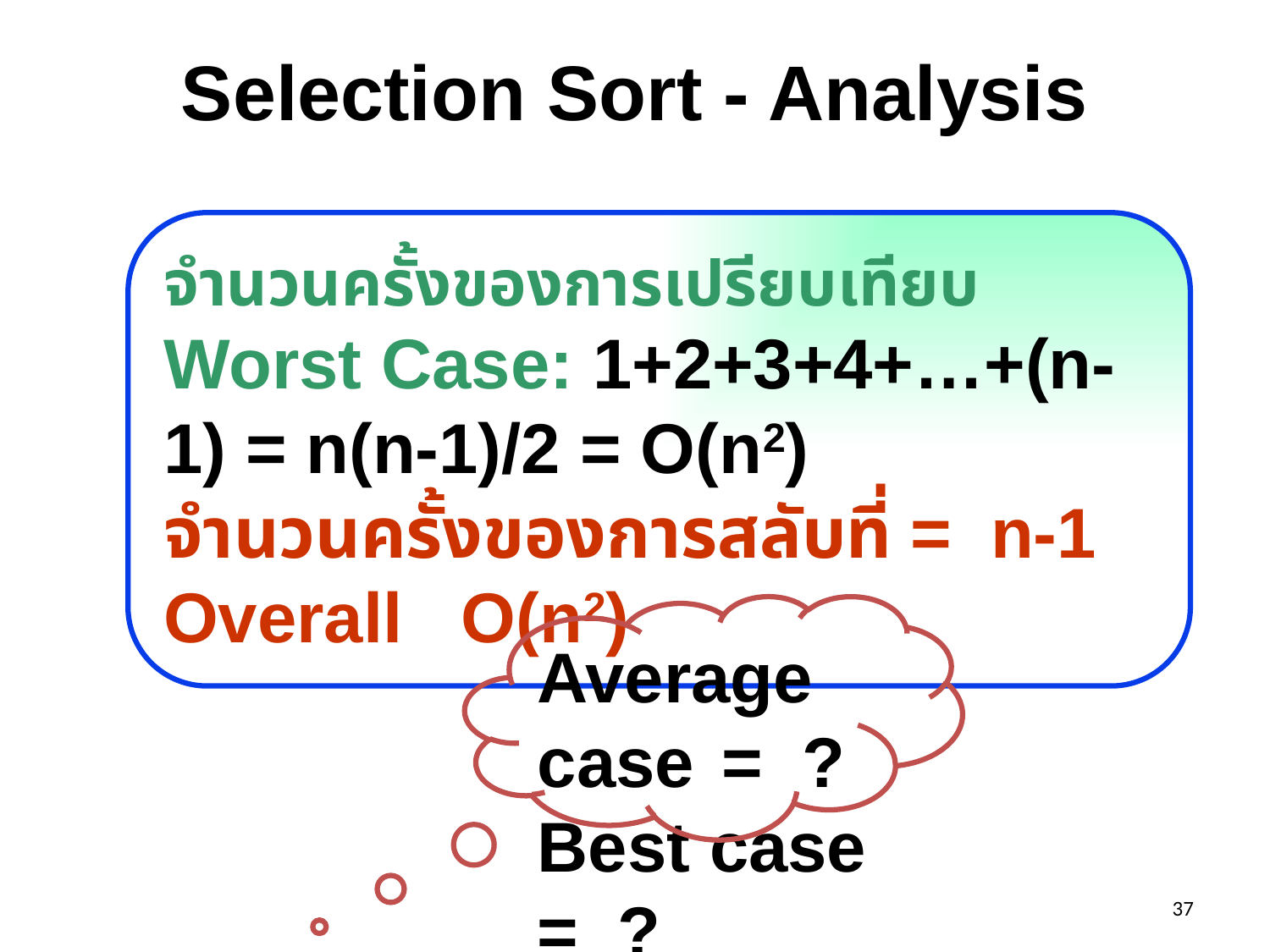

# Selection Sort - Analysis

จำนวนครั้งของการเปรียบเทียบ
Worst Case: 1+2+3+4+…+(n-1) = n(n-1)/2 = O(n2)
จำนวนครั้งของการสลับที่ =  n-1
Overall   O(n2)

Average case  =  ?
Best case  =  ?
37